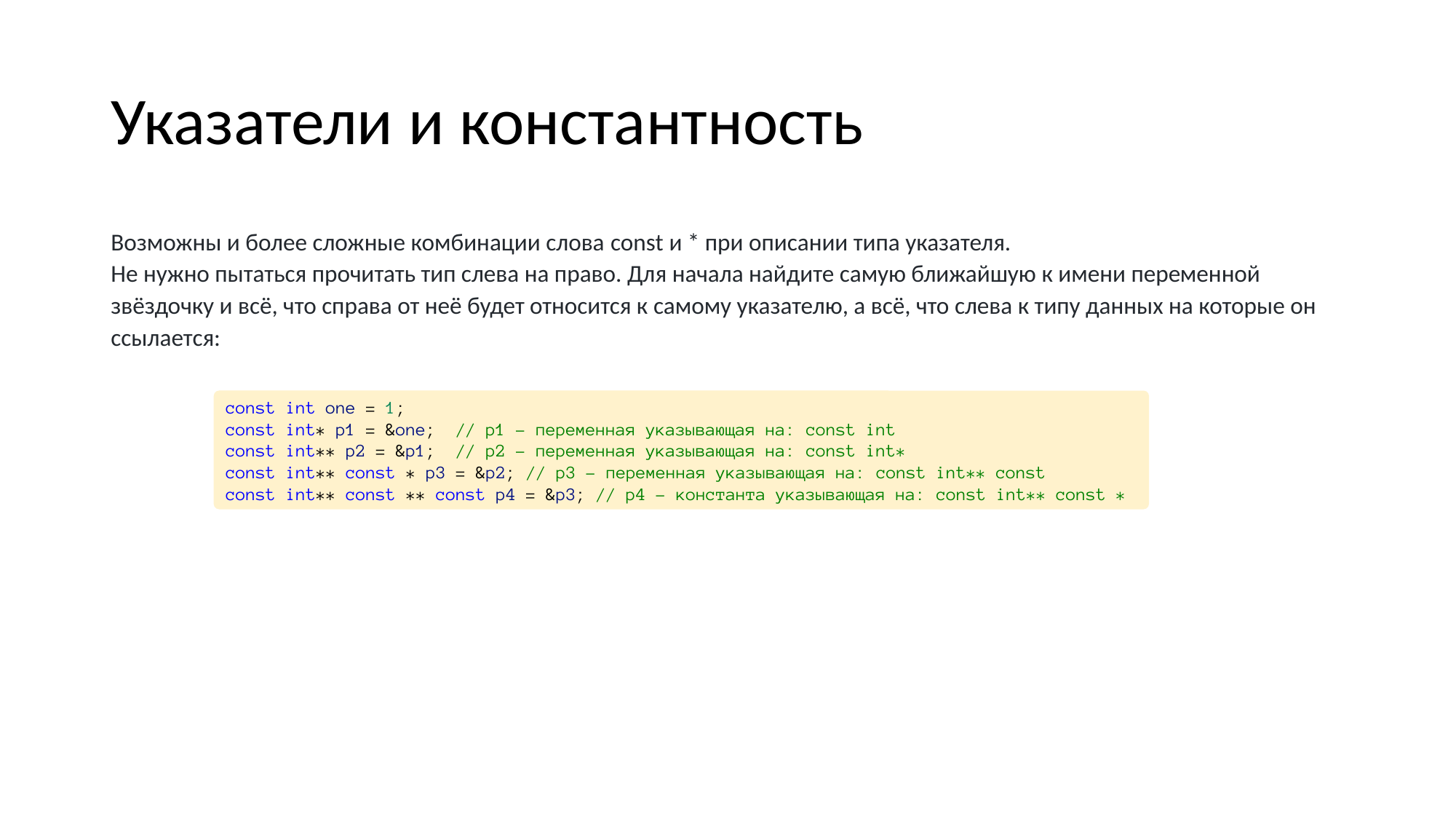

# Указатели и константность
Возможны и более сложные комбинации слова const и * при описании типа указателя.
Не нужно пытаться прочитать тип слева на право. Для начала найдите самую ближайшую к имени переменной звёздочку и всё, что справа от неё будет относится к самому указателю, а всё, что слева к типу данных на которые он ссылается:
const int one = 1;
const int* p1 = &one;  // p1 - переменная указывающая на: const int
const int** p2 = &p1;  // p2 - переменная указывающая на: const int*
const int** const * p3 = &p2; // p3 - переменная указывающая на: const int** const
const int** const ** const p4 = &p3; // p4 - константа указывающая на: const int** const *